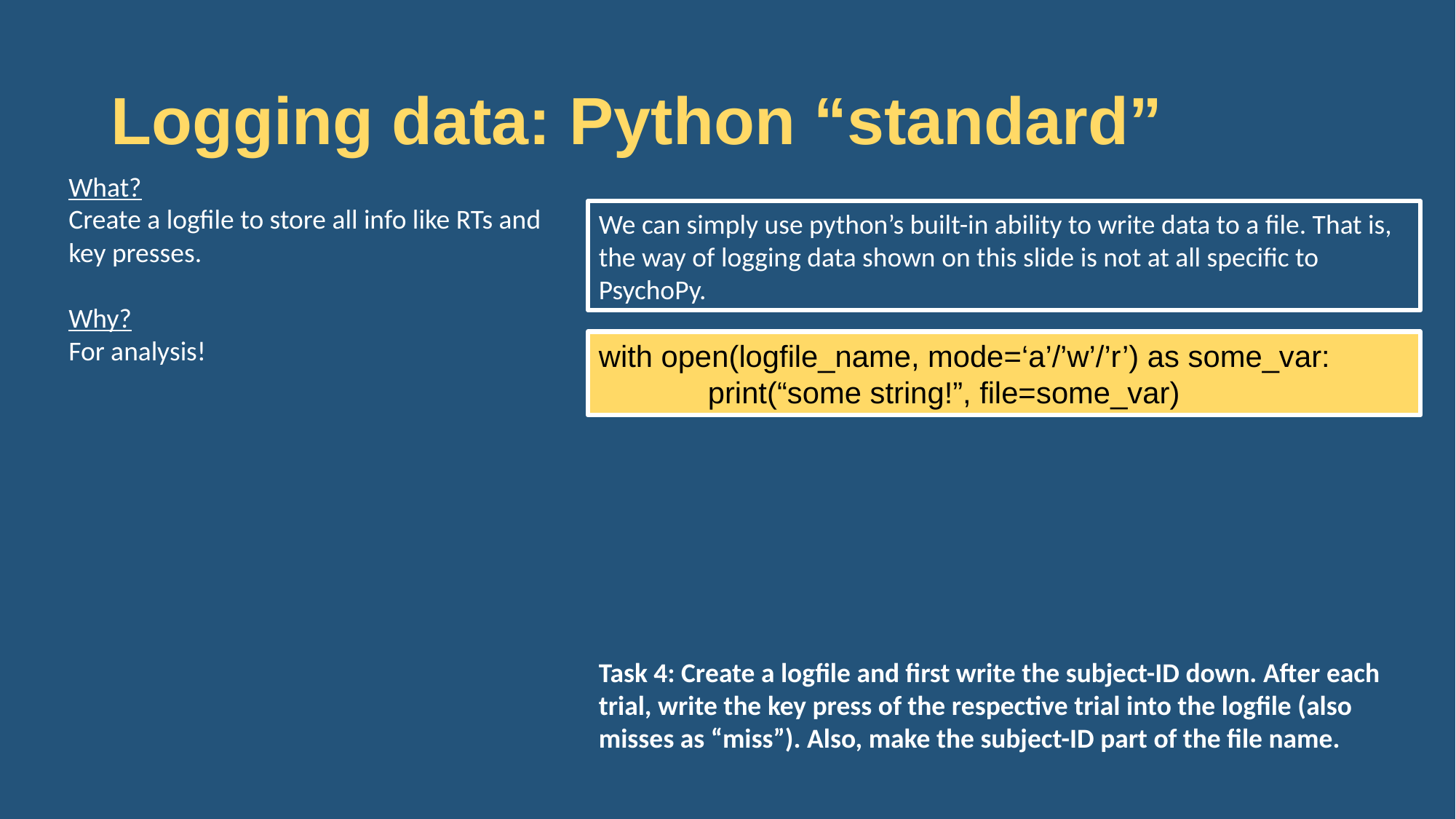

# Logging data: Python “standard”
What?
Create a logfile to store all info like RTs and key presses.

Why?
For analysis!

We can simply use python’s built-in ability to write data to a file. That is, the way of logging data shown on this slide is not at all specific to PsychoPy.
with open(logfile_name, mode=‘a’/’w’/’r’) as some_var:
	print(“some string!”, file=some_var)
Task 4: Create a logfile and first write the subject-ID down. After each trial, write the key press of the respective trial into the logfile (also misses as “miss”). Also, make the subject-ID part of the file name.